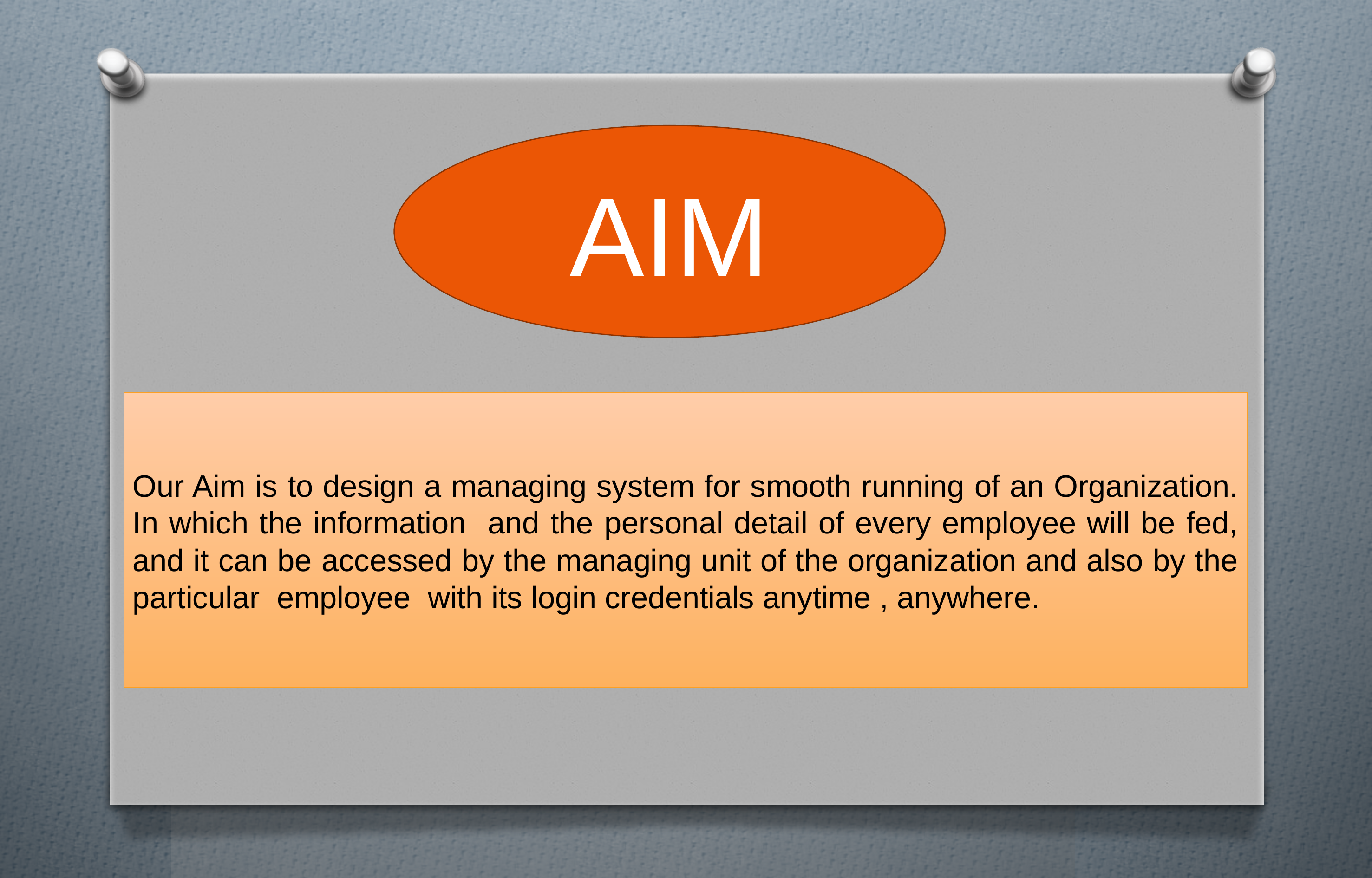

AIM
Our Aim is to design a managing system for smooth running of an Organization. In which the information  and the personal detail of every employee will be fed, and it can be accessed by the managing unit of the organization and also by the particular  employee  with its login credentials anytime , anywhere.